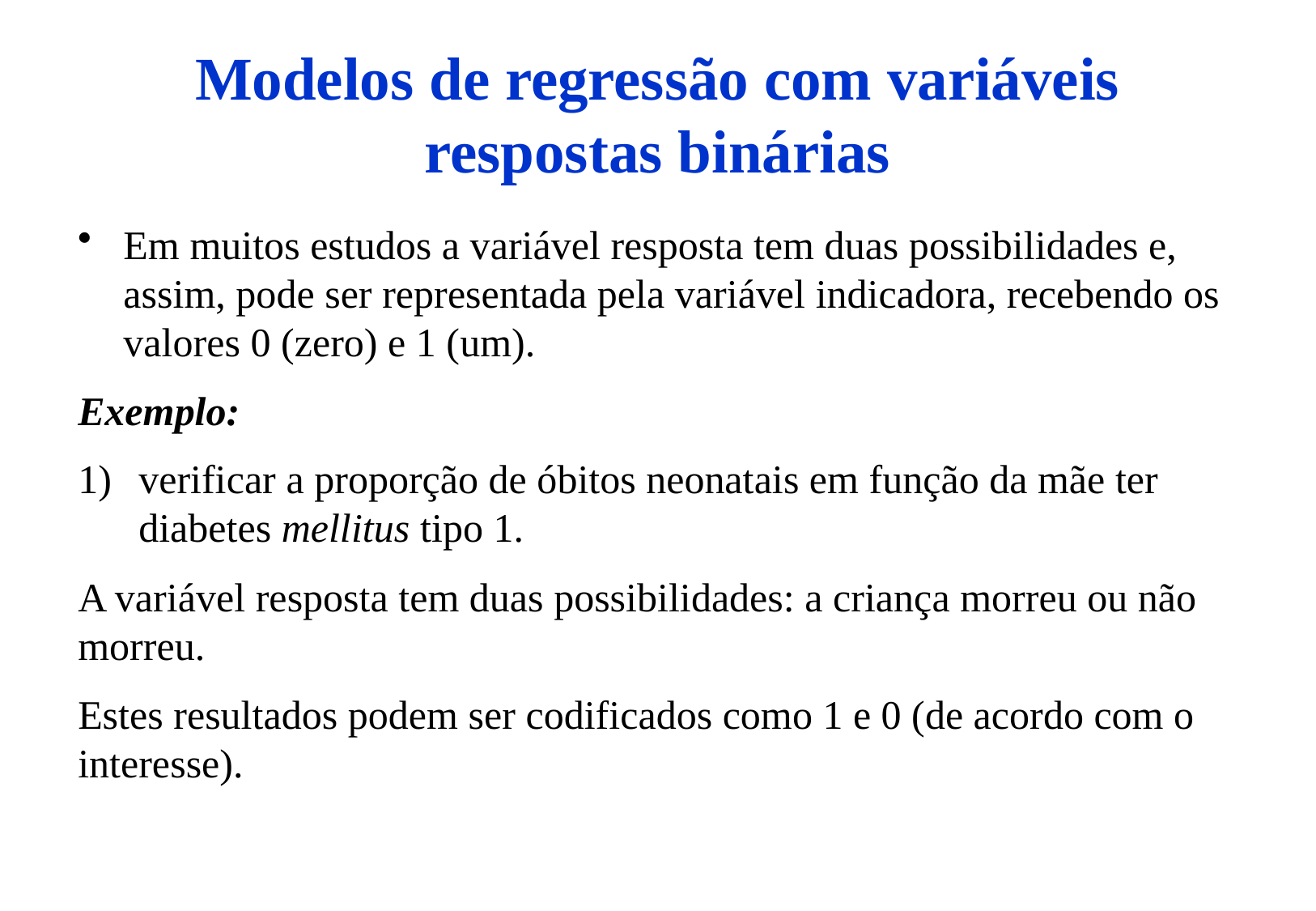

# Modelos de regressão com variáveis respostas binárias
Em muitos estudos a variável resposta tem duas possibilidades e, assim, pode ser representada pela variável indicadora, recebendo os valores 0 (zero) e 1 (um).
Exemplo:
verificar a proporção de óbitos neonatais em função da mãe ter diabetes mellitus tipo 1.
A variável resposta tem duas possibilidades: a criança morreu ou não morreu.
Estes resultados podem ser codificados como 1 e 0 (de acordo com o interesse).